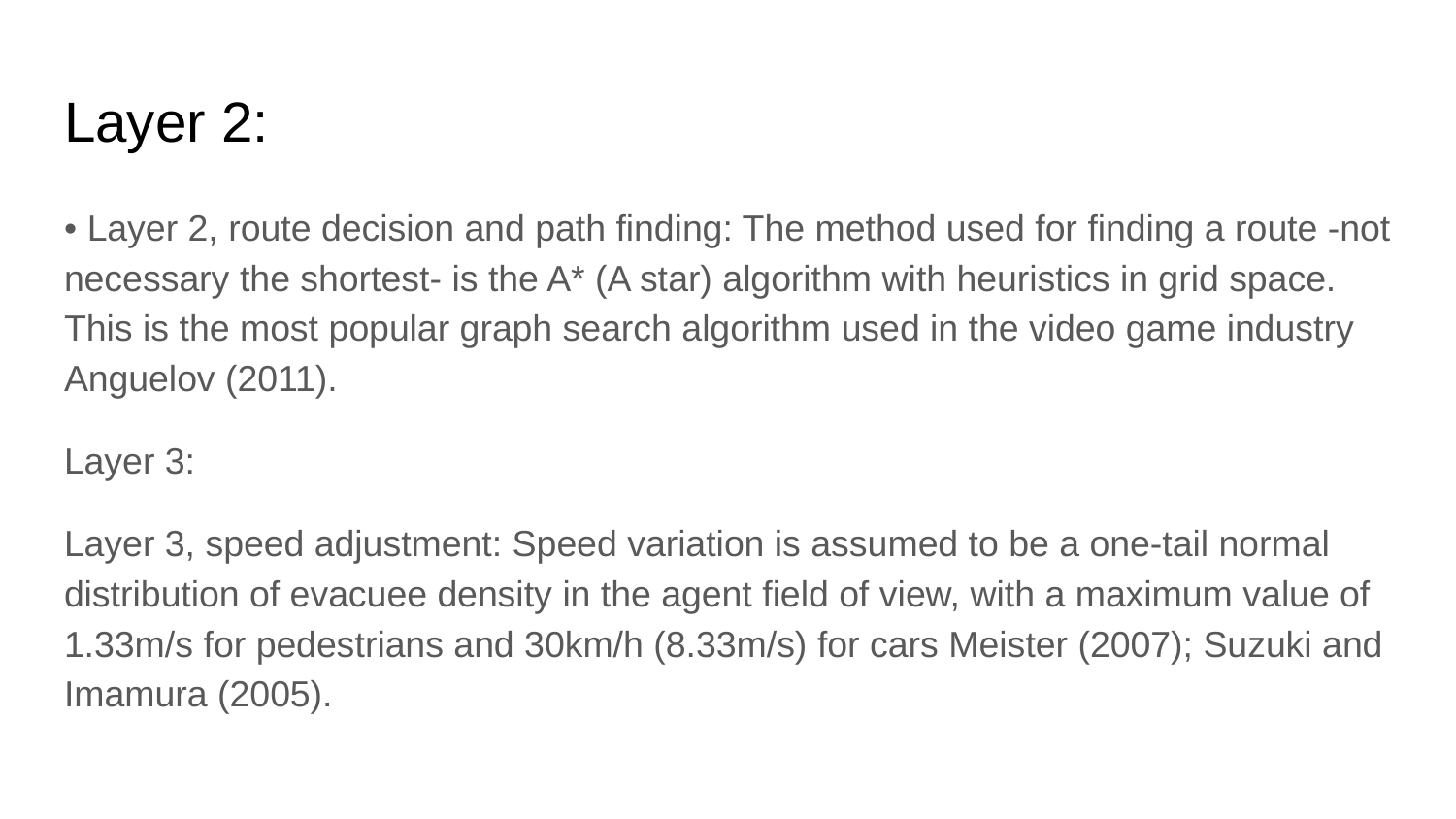

# Layer 2:
• Layer 2, route decision and path finding: The method used for finding a route -not necessary the shortest- is the A* (A star) algorithm with heuristics in grid space. This is the most popular graph search algorithm used in the video game industry Anguelov (2011).
Layer 3:
Layer 3, speed adjustment: Speed variation is assumed to be a one-tail normal distribution of evacuee density in the agent field of view, with a maximum value of 1.33m/s for pedestrians and 30km/h (8.33m/s) for cars Meister (2007); Suzuki and Imamura (2005).